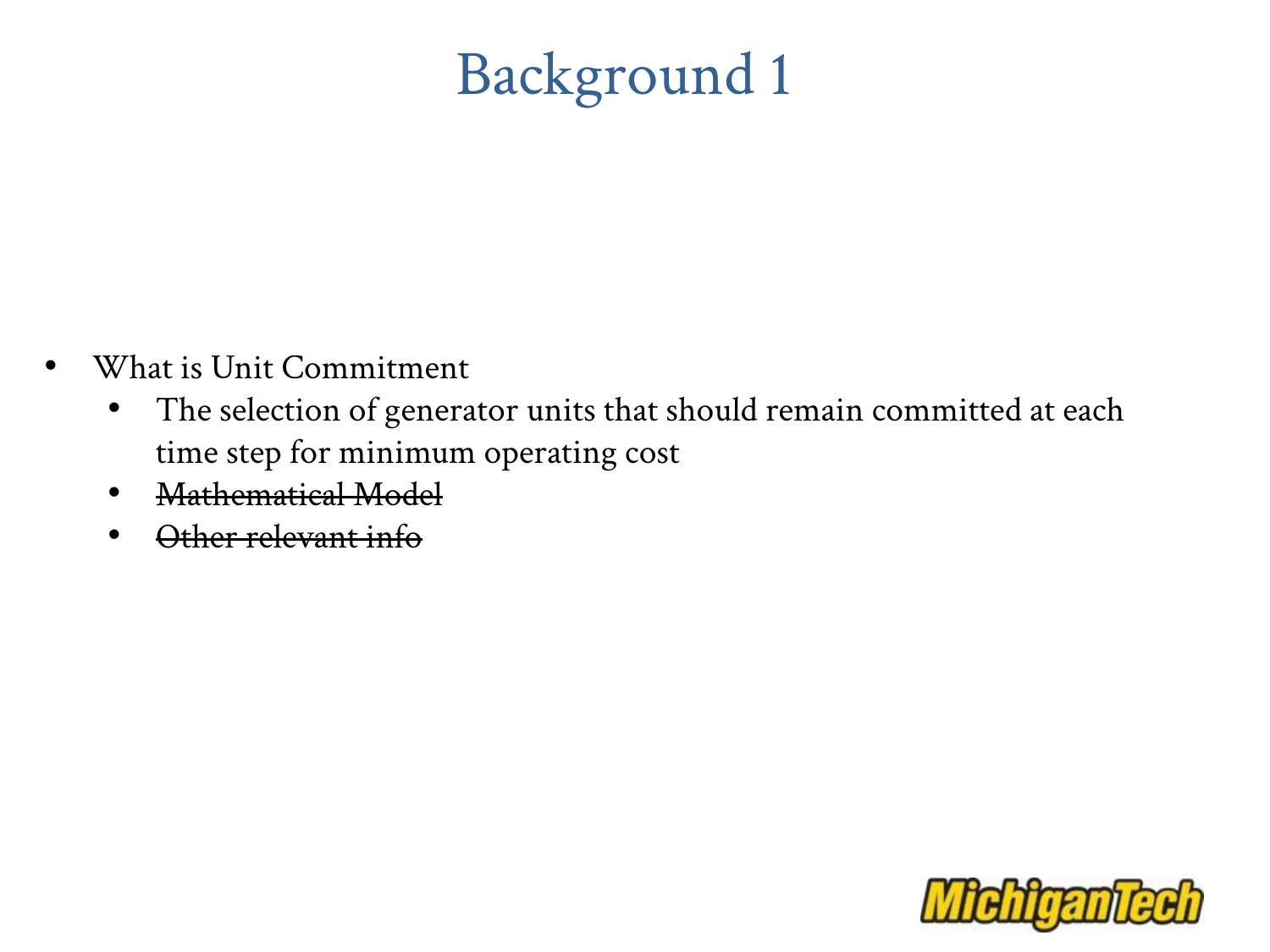

# Background 1
What is Unit Commitment
The selection of generator units that should remain committed at each time step for minimum operating cost
Mathematical Model
Other relevant info